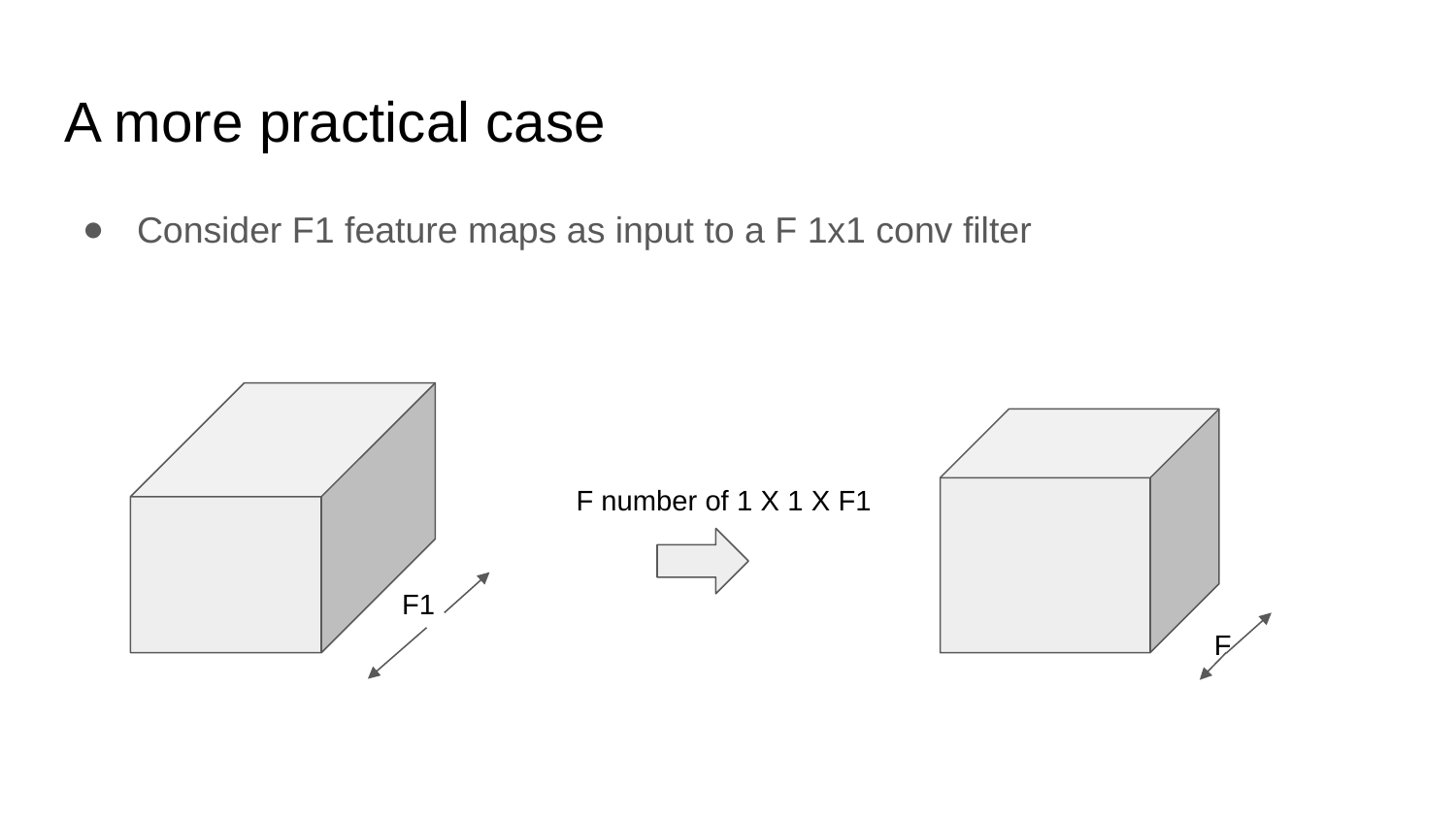

# A more practical case
Consider F1 feature maps as input to a F 1x1 conv filter

F number of 1 X 1 X F1

F1
F